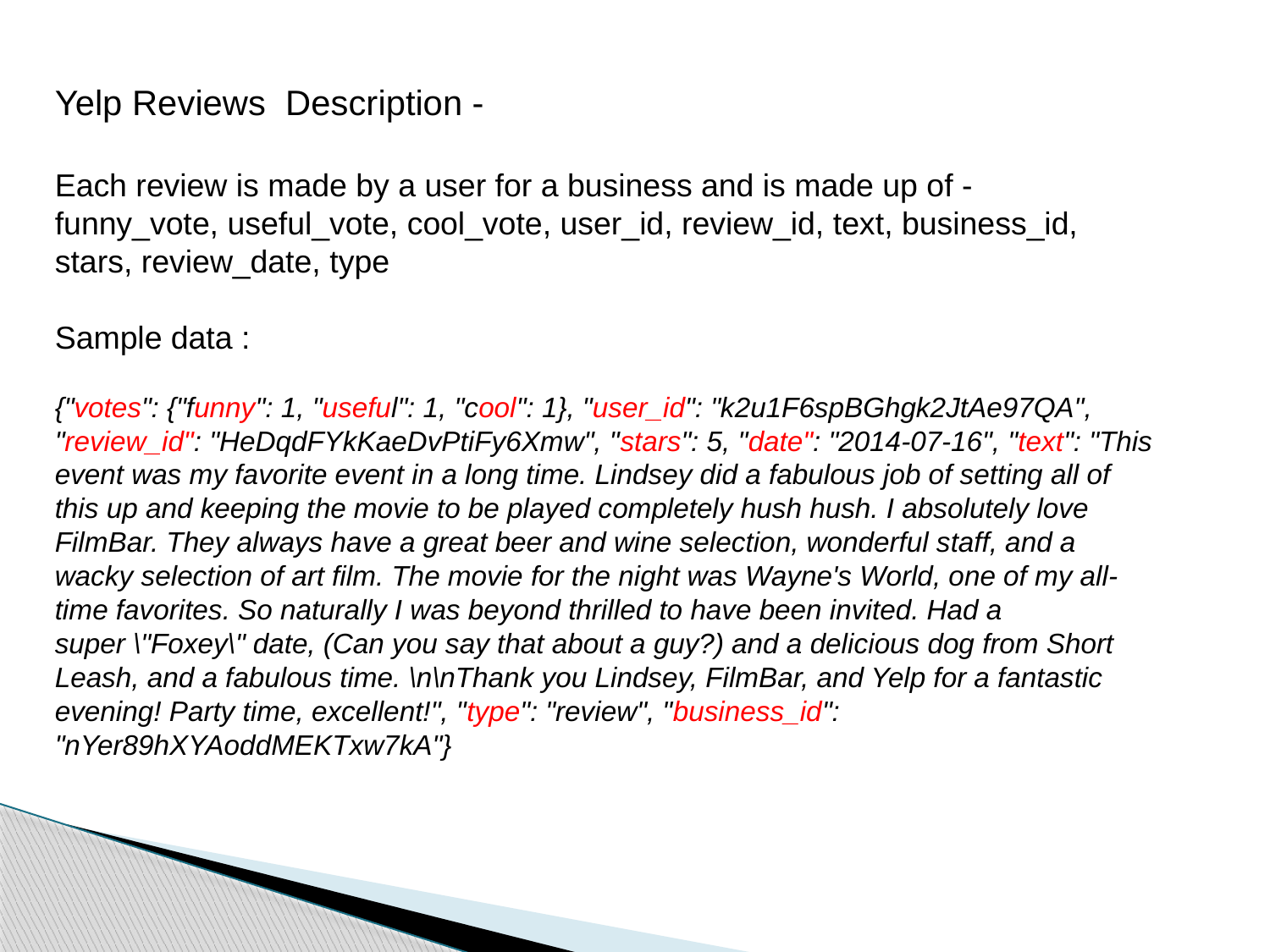

Yelp Reviews  Description -

Each review is made by a user for a business and is made up of -
funny_vote, useful_vote, cool_vote, user_id, review_id, text, business_id, stars, review_date, type

Sample data :

{"votes": {"funny": 1, "useful": 1, "cool": 1}, "user_id": "k2u1F6spBGhgk2JtAe97QA", "review_id": "HeDqdFYkKaeDvPtiFy6Xmw", "stars": 5, "date": "2014-07-16", "text": "This event was my favorite event in a long time. Lindsey did a fabulous job of setting all of this up and keeping the movie to be played completely hush hush. I absolutely love FilmBar. They always have a great beer and wine selection, wonderful staff, and a wacky selection of art film. The movie for the night was Wayne's World, one of my all-time favorites. So naturally I was beyond thrilled to have been invited. Had a super \"Foxey\" date, (Can you say that about a guy?) and a delicious dog from Short Leash, and a fabulous time. \n\nThank you Lindsey, FilmBar, and Yelp for a fantastic evening! Party time, excellent!", "type": "review", "business_id": "nYer89hXYAoddMEKTxw7kA"}